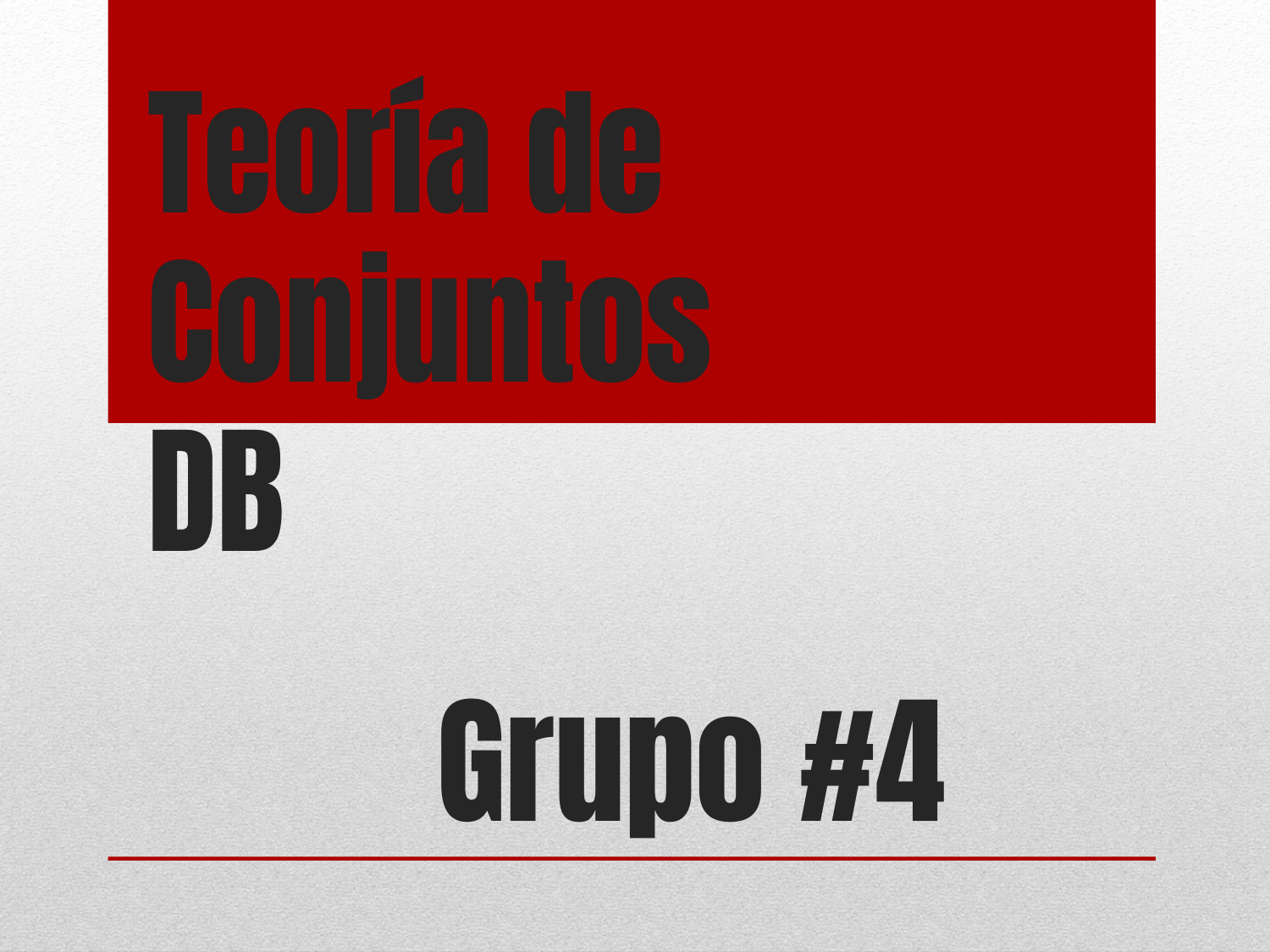

# Teoría de Conjuntos DB
Grupo #4